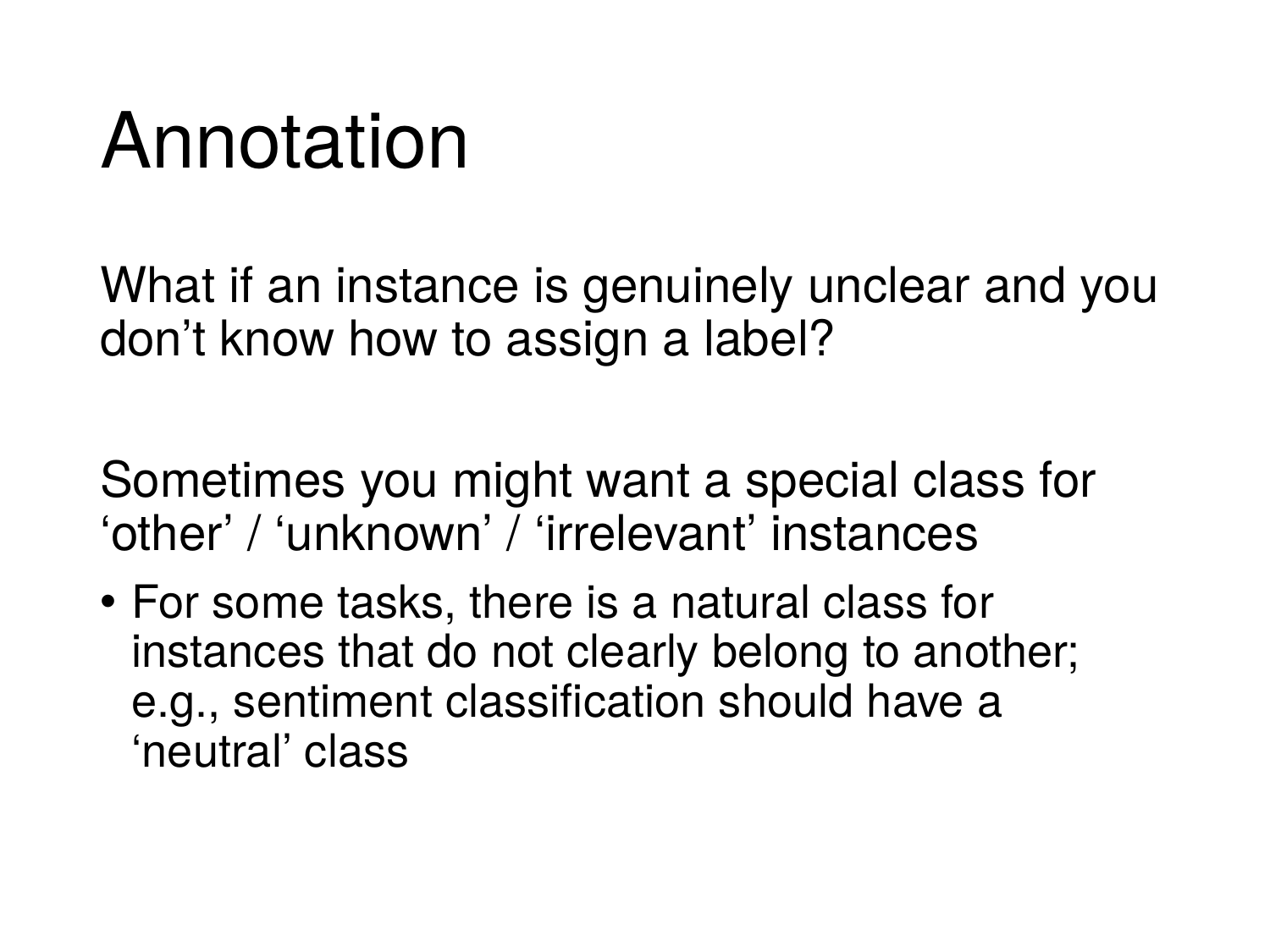

# Annotation
What if an instance is genuinely unclear and you don’t know how to assign a label?

Sometimes you might want a special class for ‘other’ / ‘unknown’ / ‘irrelevant’ instances
For some tasks, there is a natural class for instances that do not clearly belong to another;
e.g., sentiment classification should have a ‘neutral’ class